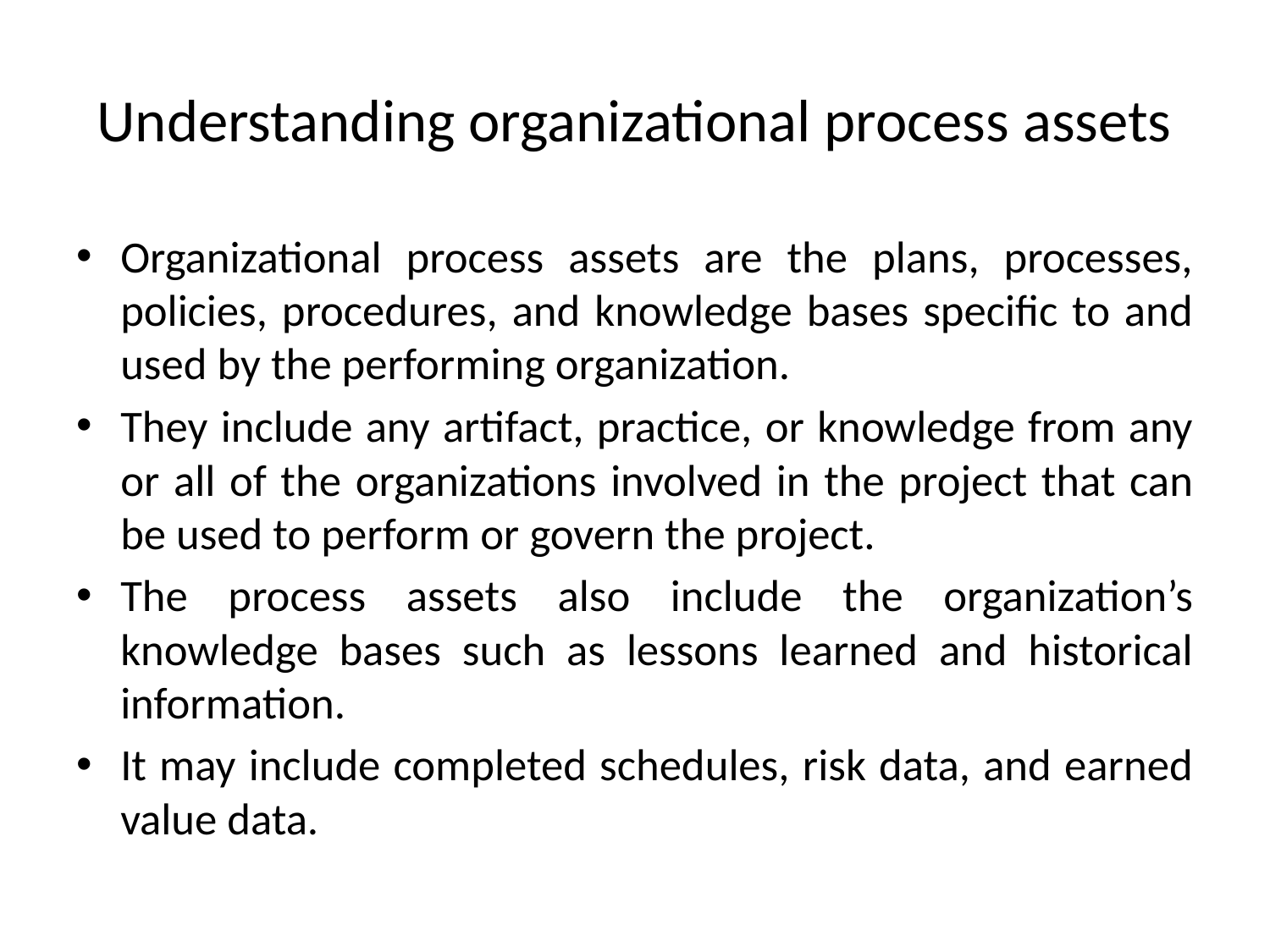

# Understanding organizational process assets
Organizational process assets are the plans, processes, policies, procedures, and knowledge bases specific to and used by the performing organization.
They include any artifact, practice, or knowledge from any or all of the organizations involved in the project that can be used to perform or govern the project.
The process assets also include the organization’s knowledge bases such as lessons learned and historical information.
It may include completed schedules, risk data, and earned value data.